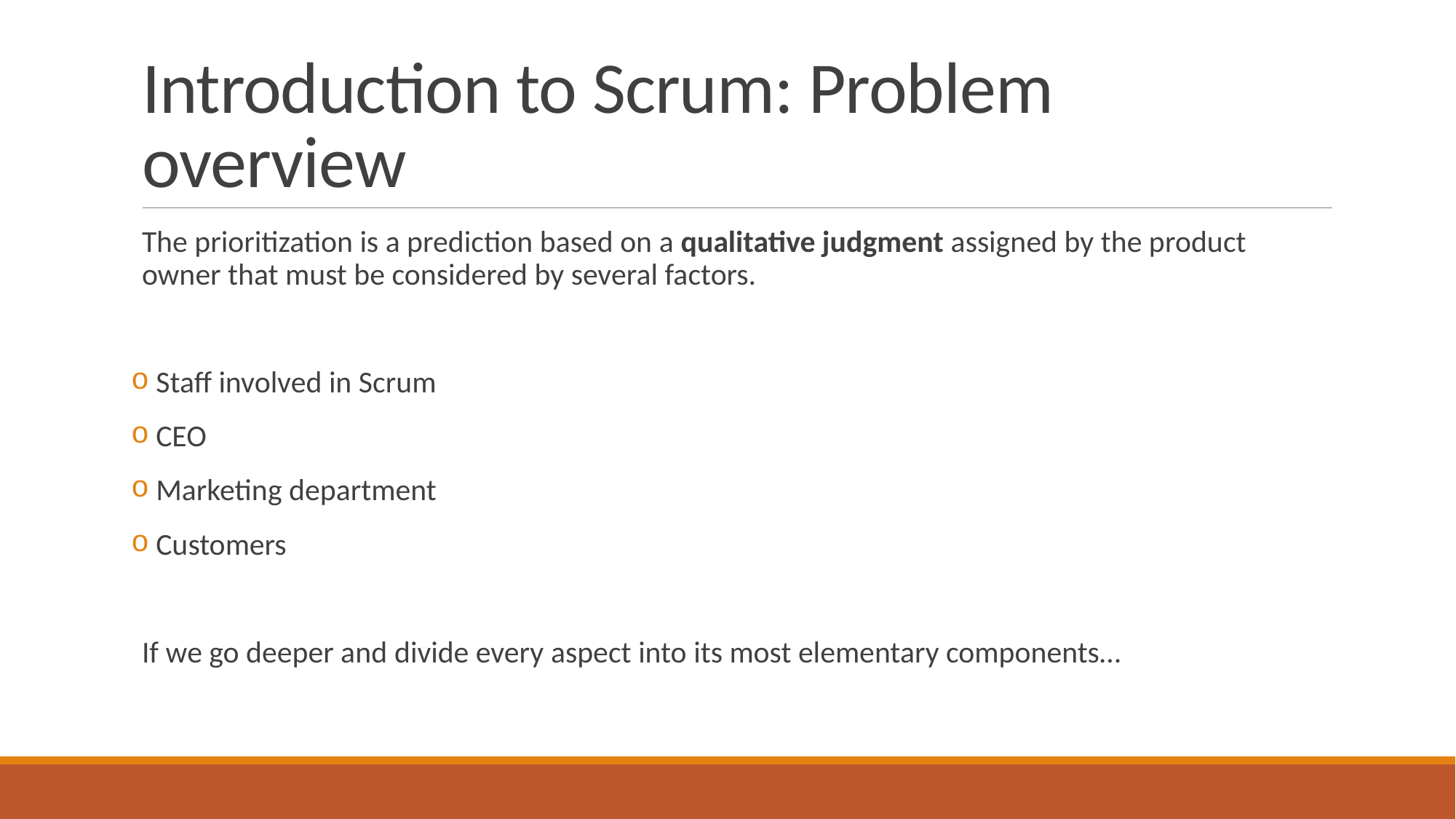

# Introduction to Scrum: Problem overview
The prioritization is a prediction based on a qualitative judgment assigned by the product owner that must be considered by several factors.

 Staff involved in Scrum
 CEO
 Marketing department
 Customers

If we go deeper and divide every aspect into its most elementary components…